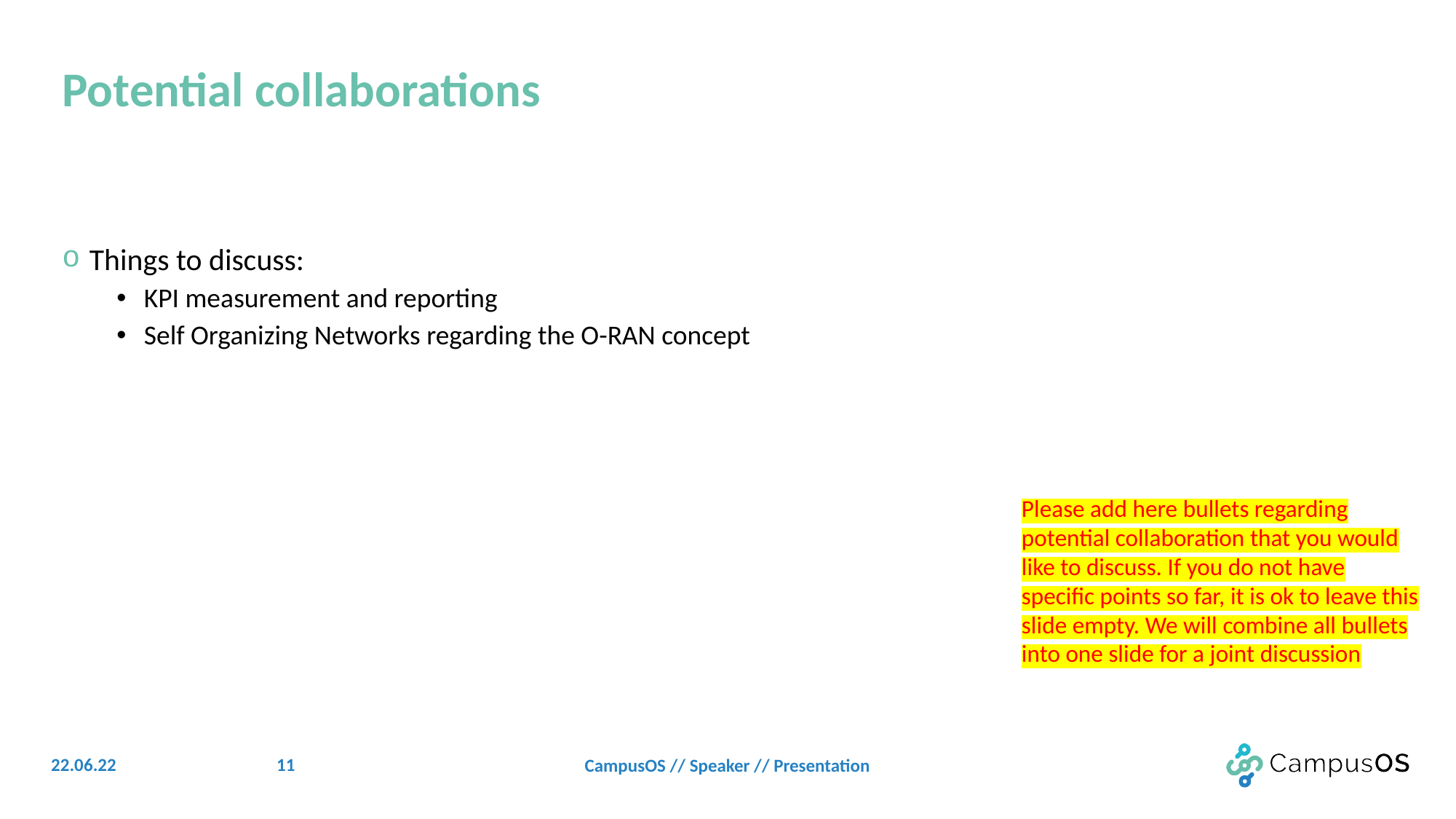

# Potential collaborations

Things to discuss:
KPI measurement and reporting
Self Organizing Networks regarding the O-RAN concept

Please add here bullets regarding potential collaboration that you would like to discuss. If you do not have specific points so far, it is ok to leave this slide empty. We will combine all bullets into one slide for a joint discussion
11
22.06.22
CampusOS // Speaker // Presentation